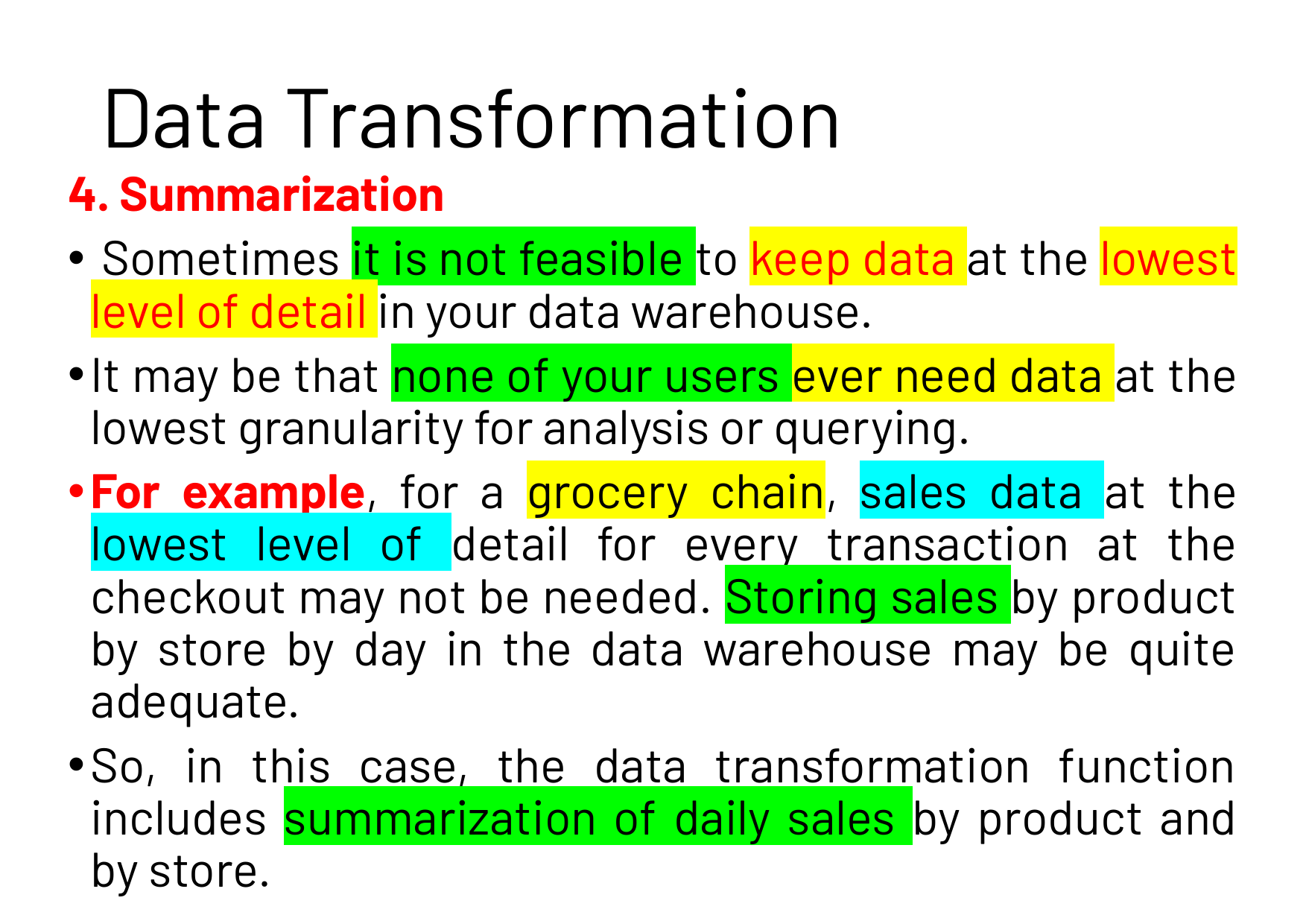

# Data Transformation
4. Summarization
 Sometimes it is not feasible to keep data at the lowest level of detail in your data warehouse.
It may be that none of your users ever need data at the lowest granularity for analysis or querying.
For example, for a grocery chain, sales data at the lowest level of detail for every transaction at the checkout may not be needed. Storing sales by product by store by day in the data warehouse may be quite adequate.
So, in this case, the data transformation function includes summarization of daily sales by product and by store.